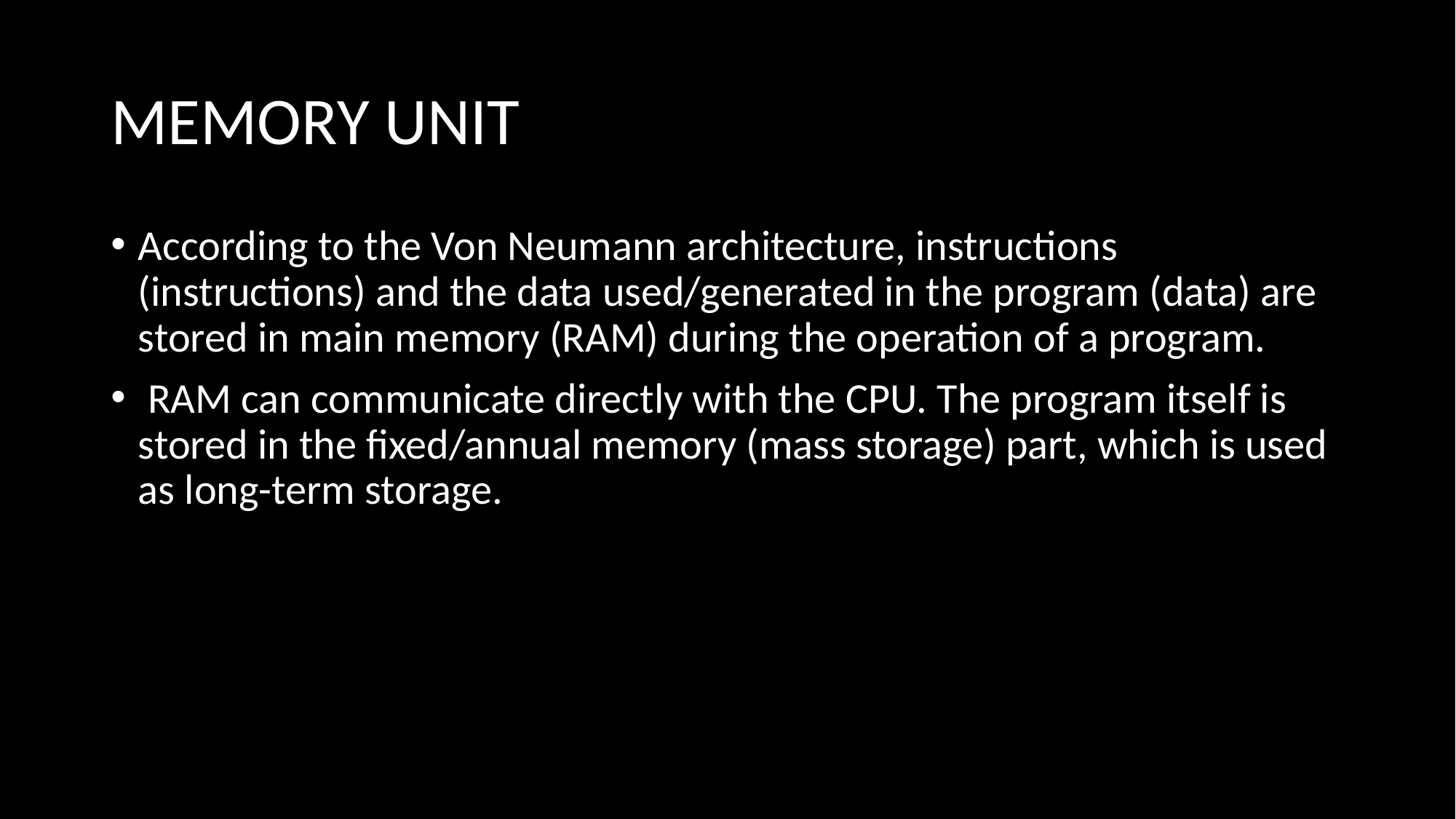

# MEMORY UNIT
According to the Von Neumann architecture, instructions (instructions) and the data used/generated in the program (data) are stored in main memory (RAM) during the operation of a program.
 RAM can communicate directly with the CPU. The program itself is stored in the fixed/annual memory (mass storage) part, which is used as long-term storage.